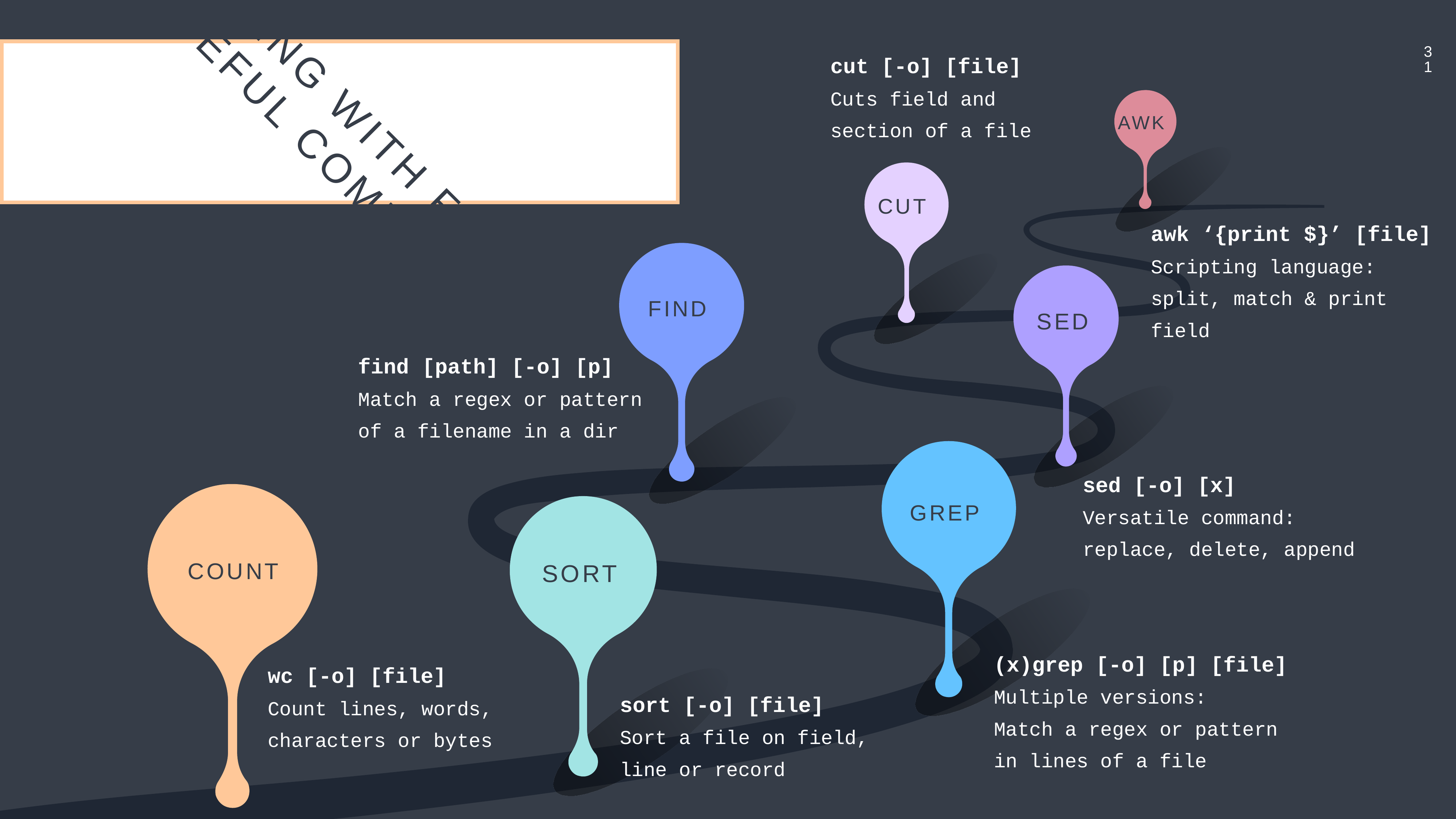

31

cut [-o] [file]
Cuts field and section of a file
WORKING WITH FILES -
USEFUL COMMANDS

AWK

CUT

awk ‘{print $}’ [file]
Scripting language: split, match & print field

FIND
SED
find [path] [-o] [p]
Match a regex or pattern of a filename in a dir

sed [-o] [x]
Versatile command: replace, delete, append

GREP
COUNT
SORT

(x)grep [-o] [p] [file]
Multiple versions:
Match a regex or pattern in lines of a file
wc [-o] [file]
Count lines, words, characters or bytes
sort [-o] [file]
Sort a file on field, line or record